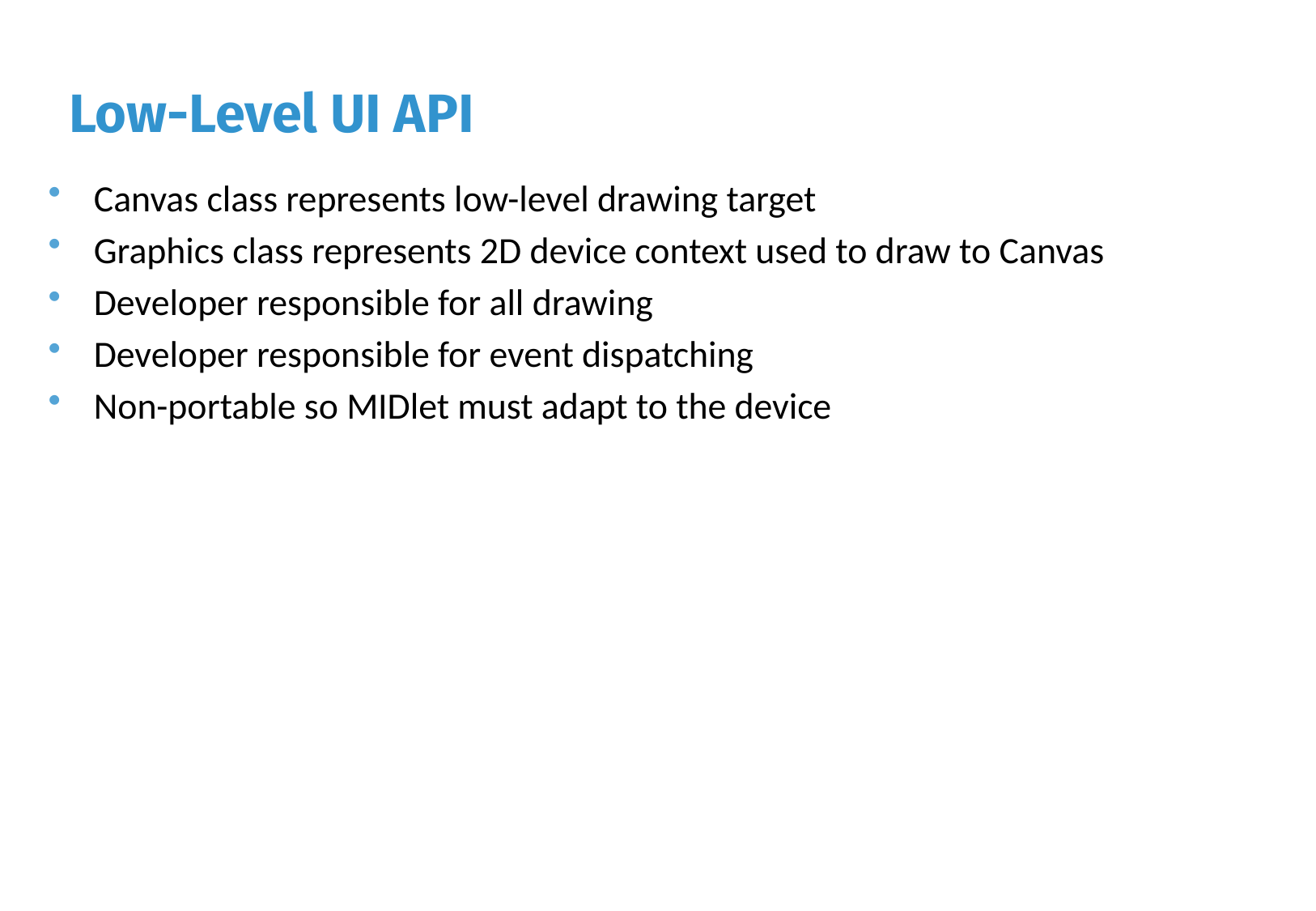

# Low-Level UI API
Canvas class represents low-level drawing target
Graphics class represents 2D device context used to draw to Canvas
Developer responsible for all drawing
Developer responsible for event dispatching
Non-portable so MIDlet must adapt to the device